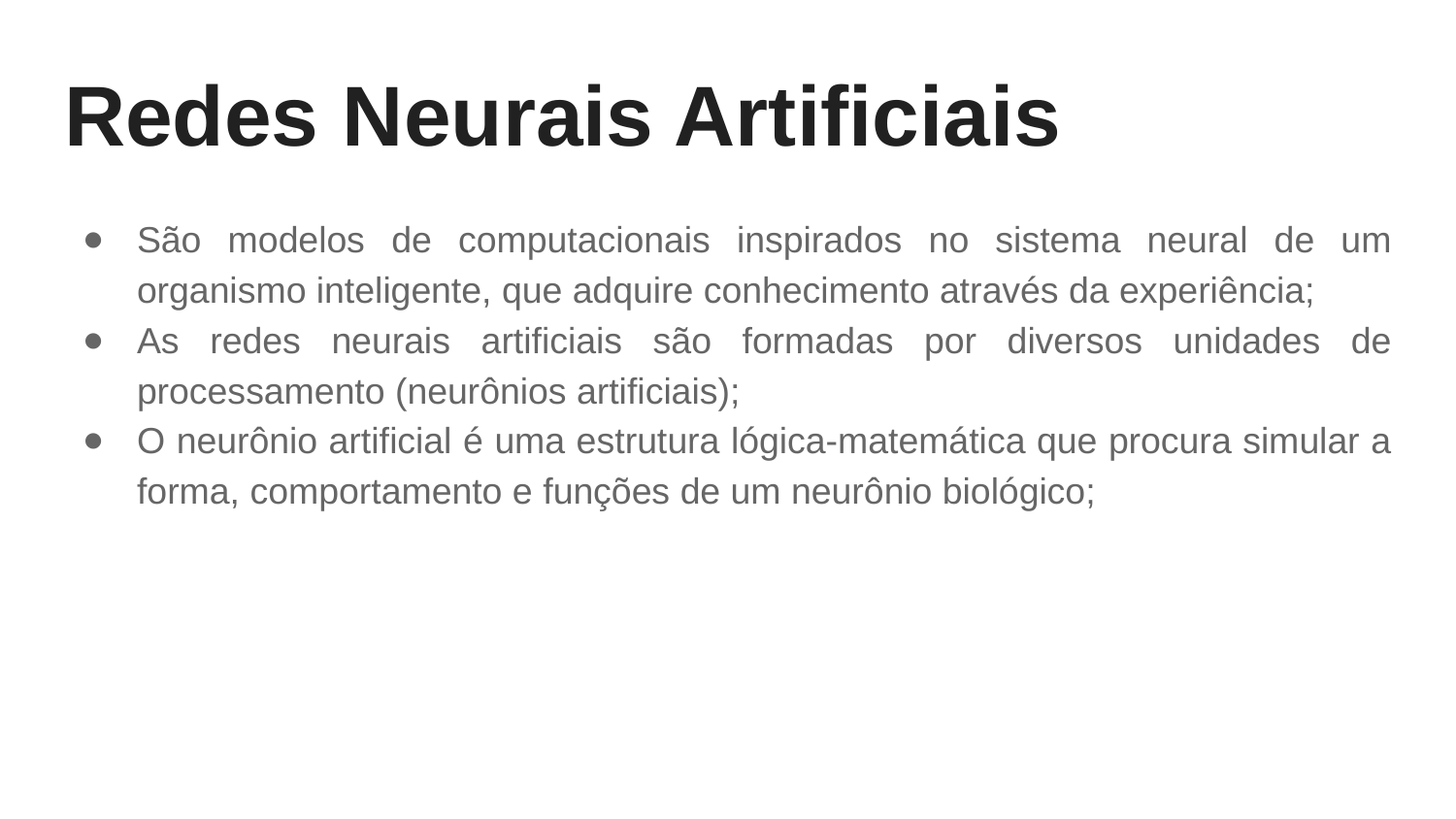

# Redes Neurais Artificiais
São modelos de computacionais inspirados no sistema neural de um organismo inteligente, que adquire conhecimento através da experiência;
As redes neurais artificiais são formadas por diversos unidades de processamento (neurônios artificiais);
O neurônio artificial é uma estrutura lógica-matemática que procura simular a forma, comportamento e funções de um neurônio biológico;